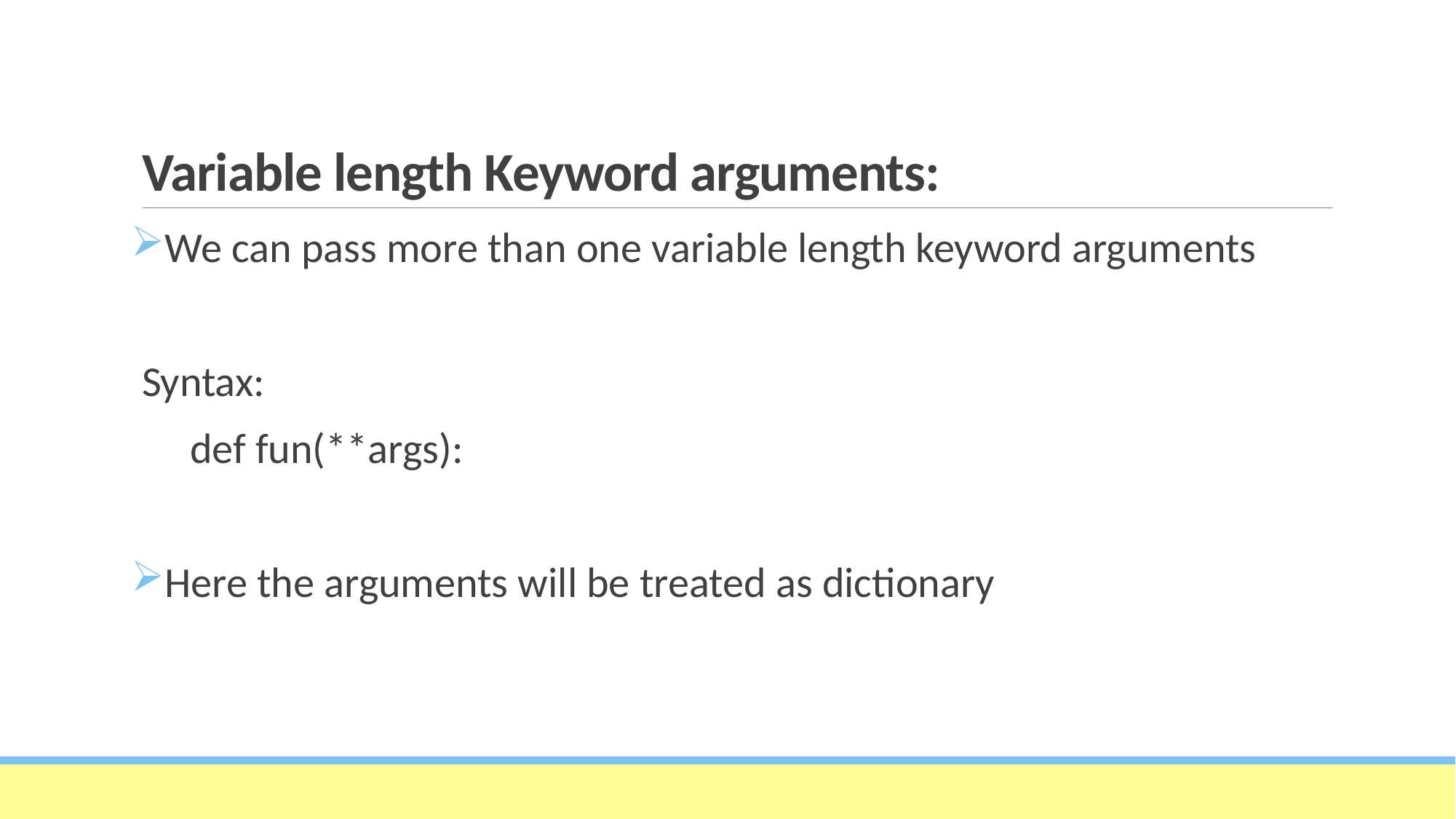

# Variable length Keyword arguments:
We can pass more than one variable length keyword arguments

Syntax:
     def fun(**args):

Here the arguments will be treated as dictionary